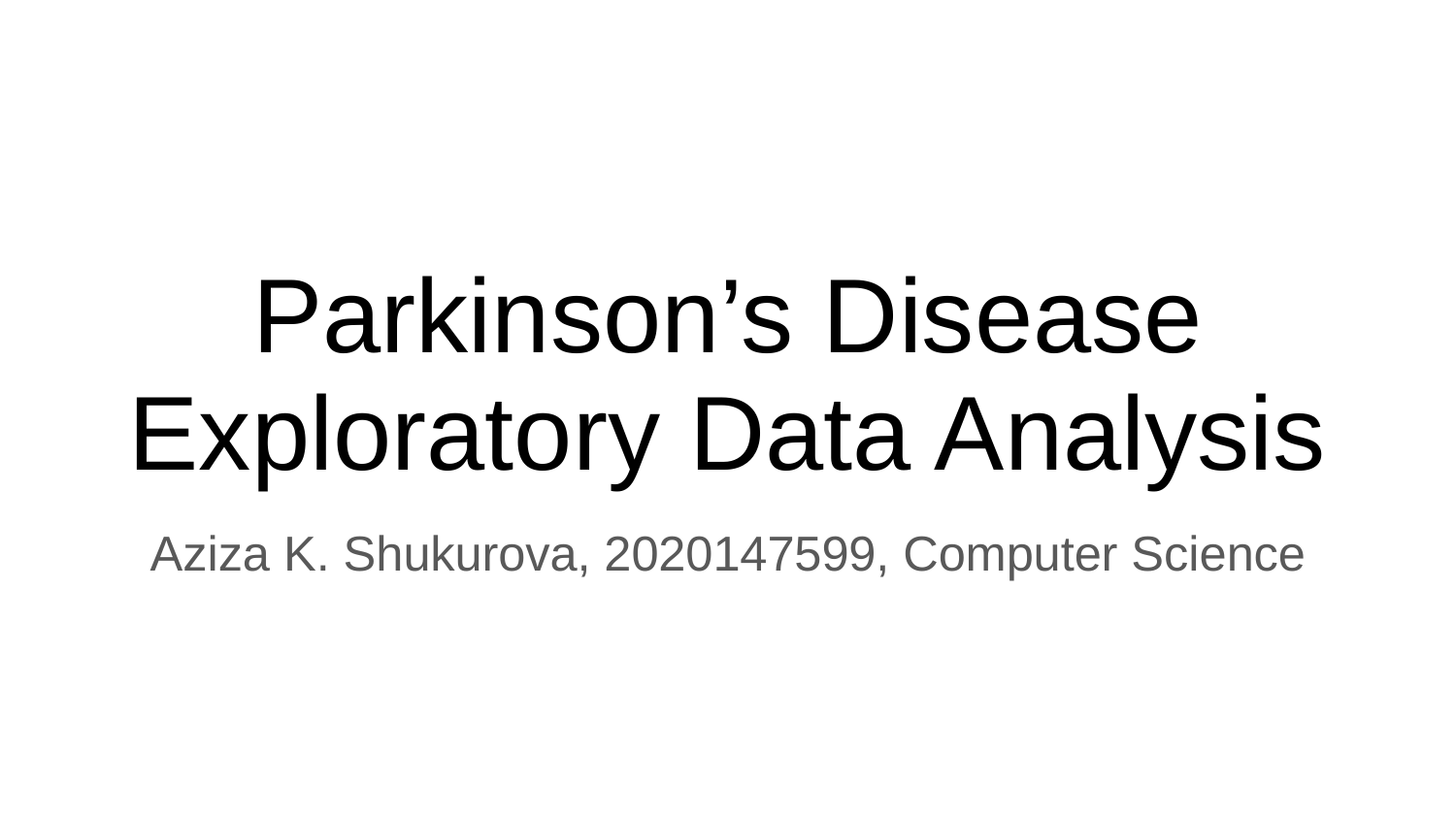

# Parkinson’s Disease Exploratory Data Analysis
Aziza K. Shukurova, 2020147599, Computer Science